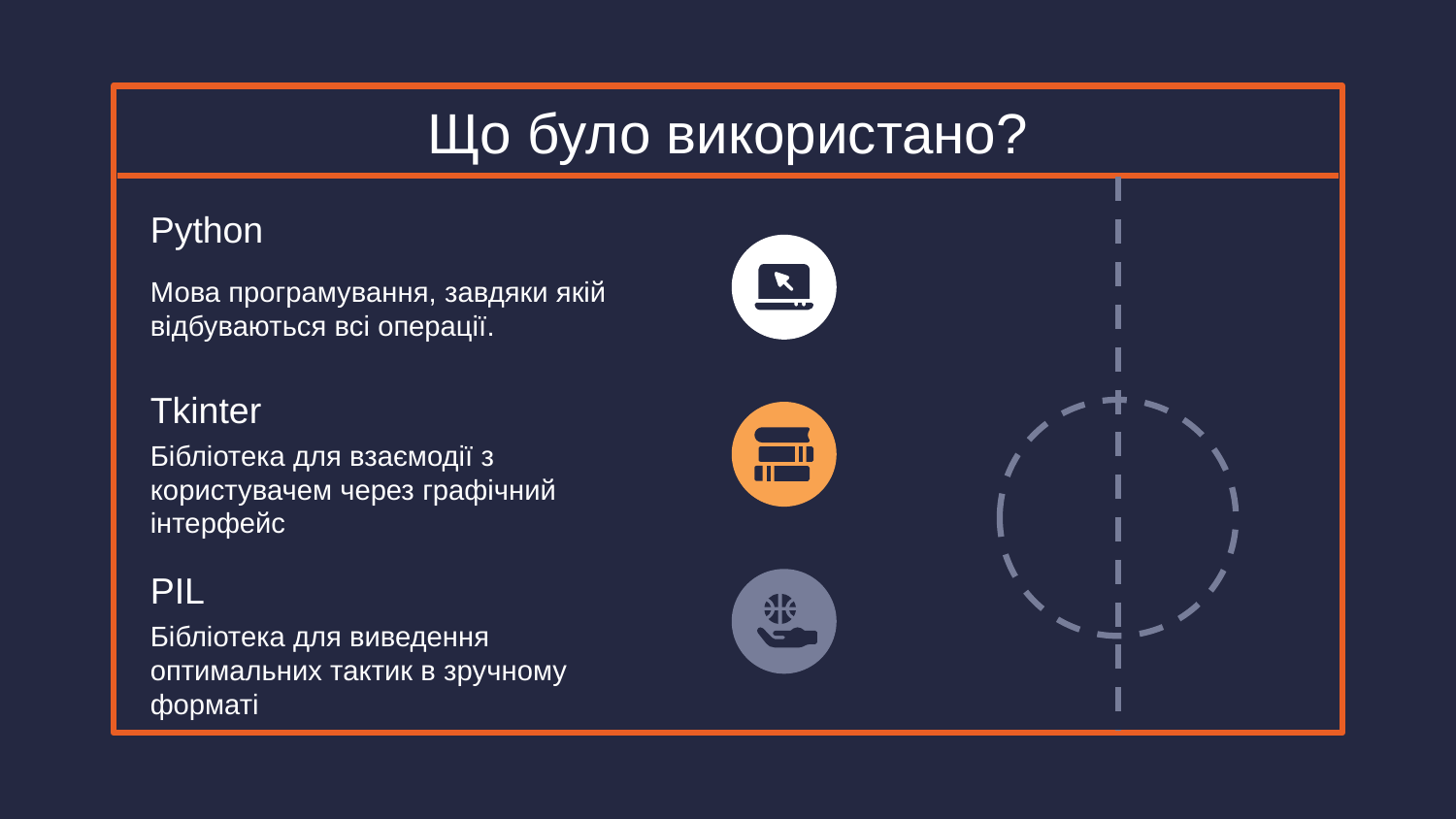

# Що було використано?

Python

Мова програмування, завдяки якій відбуваються всі операції.

Tkinter

Бібліотека для взаємодії з користувачем через графічний інтерфейс
PIL

Бібліотека для виведення оптимальних тактик в зручному форматі